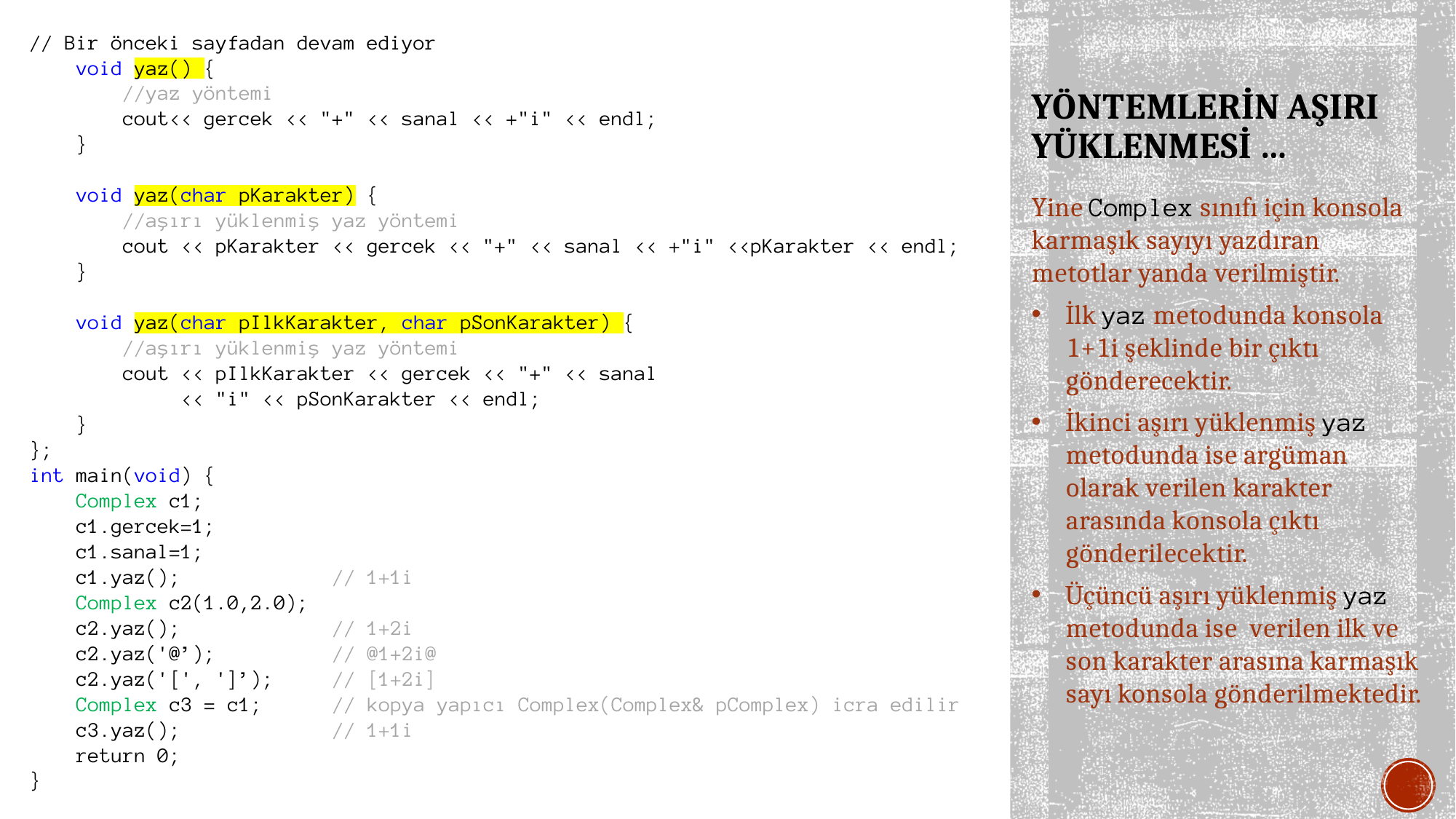

// Bir önceki sayfadan devam ediyor
    void yaz() {
        //yaz yöntemi
        cout<< gercek << "+" << sanal << +"i" << endl;
    }

    void yaz(char pKarakter) {
        //aşırı yüklenmiş yaz yöntemi
        cout << pKarakter << gercek << "+" << sanal << +"i" <<pKarakter << endl;
    }

    void yaz(char pIlkKarakter, char pSonKarakter) {
        //aşırı yüklenmiş yaz yöntemi
        cout << pIlkKarakter << gercek << "+" << sanal
             << "i" << pSonKarakter << endl;
    }
};
int main(void) {
    Complex c1;
    c1.gercek=1;
    c1.sanal=1;
    c1.yaz();             // 1+1i
    Complex c2(1.0,2.0);
    c2.yaz();             // 1+2i
    c2.yaz('@’);          // @1+2i@
    c2.yaz('[', ']’);     // [1+2i]
    Complex c3 = c1;      // kopya yapıcı Complex(Complex& pComplex) icra edilir
    c3.yaz();             // 1+1i
    return 0;
}
# YÖNTEMLERİN AŞIRI YÜKLENMESİ …
Yine Complex sınıfı için konsola karmaşık sayıyı yazdıran metotlar yanda verilmiştir.
İlk yaz metodunda konsola  1+1i şeklinde bir çıktı gönderecektir.
İkinci aşırı yüklenmiş yaz metodunda ise argüman olarak verilen karakter arasında konsola çıktı gönderilecektir.
Üçüncü aşırı yüklenmiş yaz metodunda ise  verilen ilk ve son karakter arasına karmaşık sayı konsola gönderilmektedir.